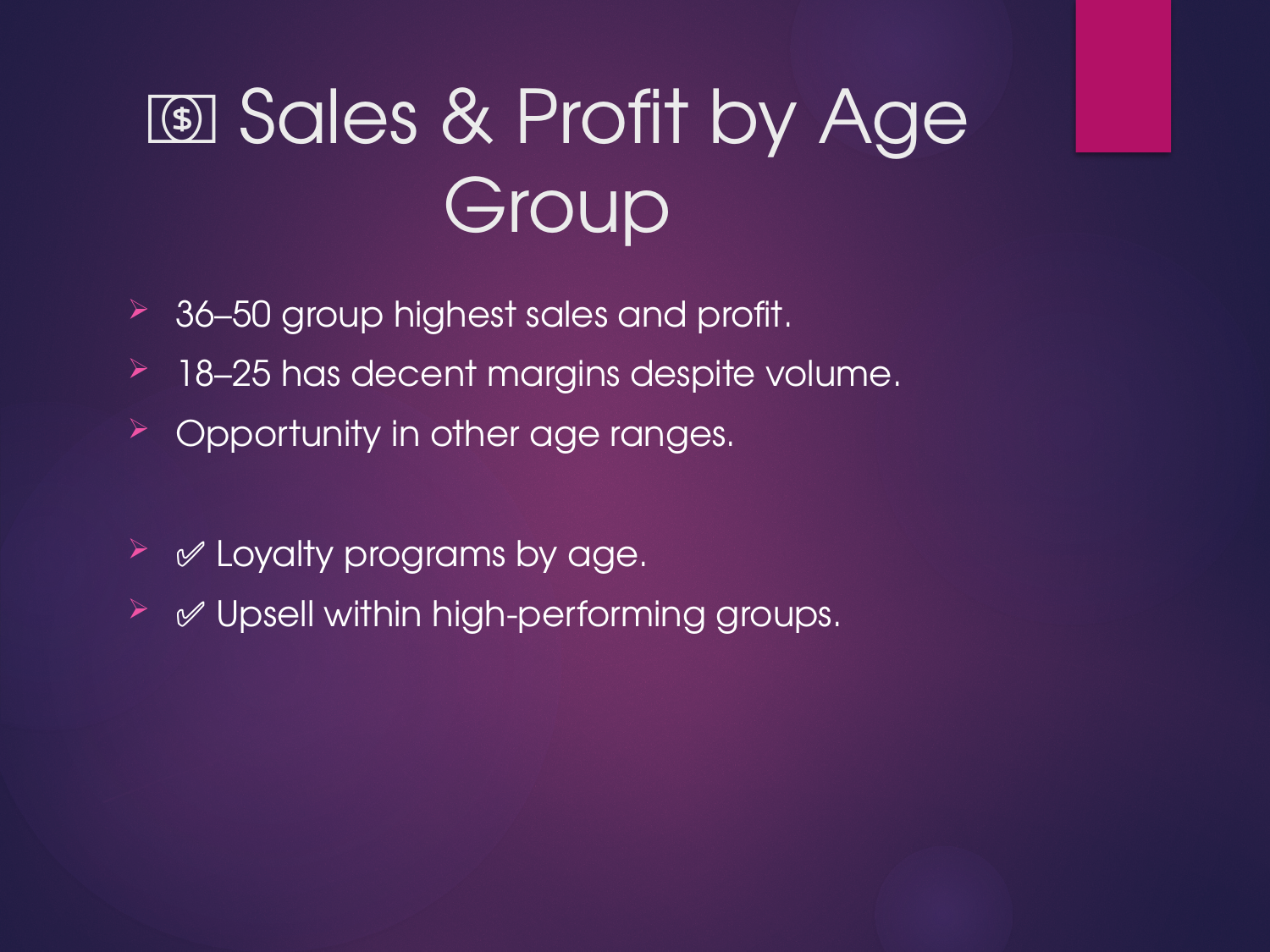

# 💵 Sales & Profit by Age Group
36–50 group highest sales and profit.
18–25 has decent margins despite volume.
Opportunity in other age ranges.

✅ Loyalty programs by age.
✅ Upsell within high-performing groups.